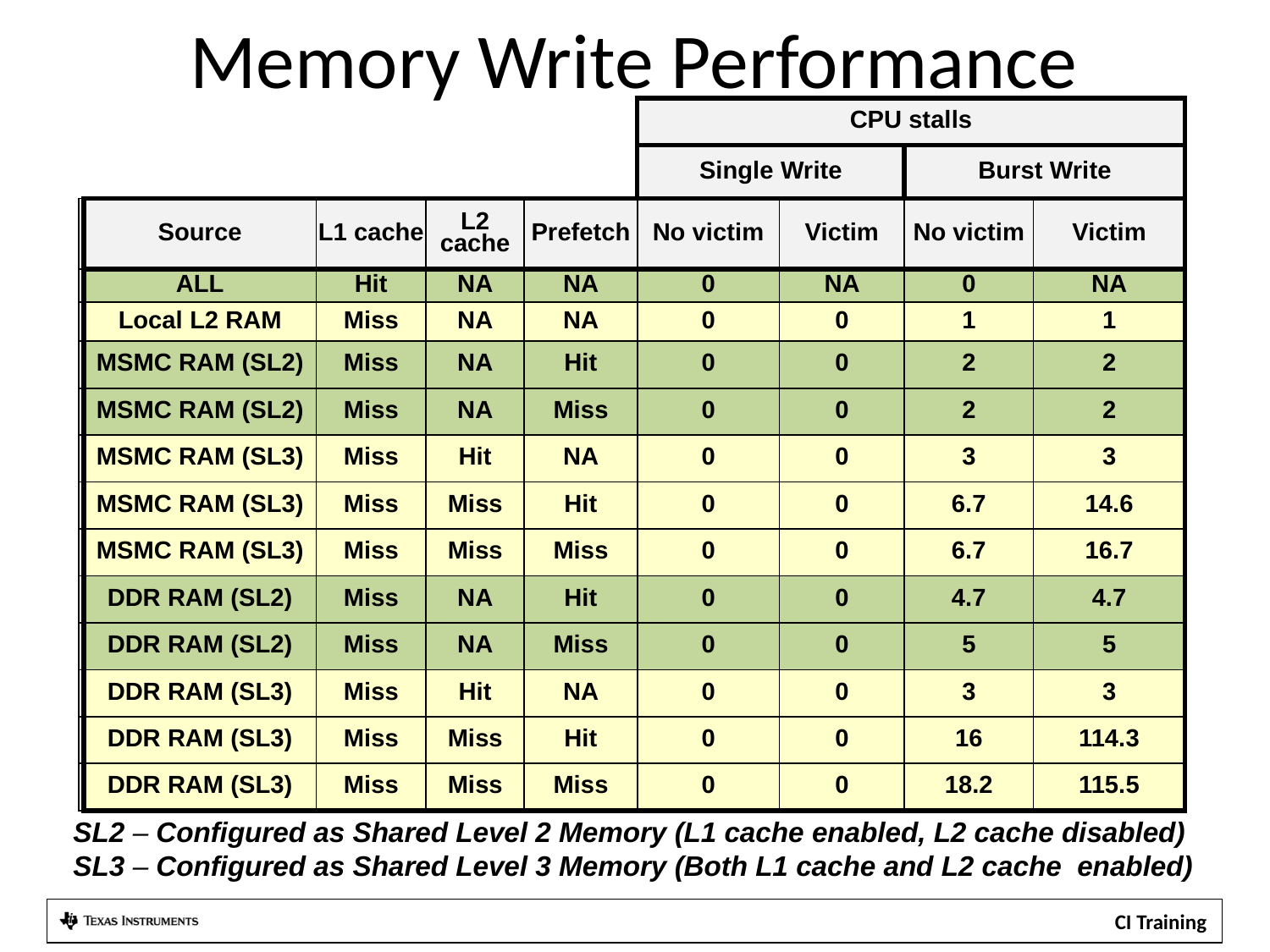

Memory Write Performance
|  |  |  |  |  | CPU stalls |  |  |  |
| --- | --- | --- | --- | --- | --- | --- | --- | --- |
|  |  |  |  |  | Single Write |  | Burst Write |  |
|  | Source | L1 cache | L2 cache | Prefetch | No victim | Victim | No victim | Victim |
|  | ALL | Hit | NA | NA | 0 | NA | 0 | NA |
|  | Local L2 RAM | Miss | NA | NA | 0 | 0 | 1 | 1 |
|  | MSMC RAM (SL2) | Miss | NA | Hit | 0 | 0 | 2 | 2 |
|  | MSMC RAM (SL2) | Miss | NA | Miss | 0 | 0 | 2 | 2 |
|  | MSMC RAM (SL3) | Miss | Hit | NA | 0 | 0 | 3 | 3 |
|  | MSMC RAM (SL3) | Miss | Miss | Hit | 0 | 0 | 6.7 | 14.6 |
|  | MSMC RAM (SL3) | Miss | Miss | Miss | 0 | 0 | 6.7 | 16.7 |
|  | DDR RAM (SL2) | Miss | NA | Hit | 0 | 0 | 4.7 | 4.7 |
|  | DDR RAM (SL2) | Miss | NA | Miss | 0 | 0 | 5 | 5 |
|  | DDR RAM (SL3) | Miss | Hit | NA | 0 | 0 | 3 | 3 |
|  | DDR RAM (SL3) | Miss | Miss | Hit | 0 | 0 | 16 | 114.3 |
|  | DDR RAM (SL3) | Miss | Miss | Miss | 0 | 0 | 18.2 | 115.5 |
SL2 – Configured as Shared Level 2 Memory (L1 cache enabled, L2 cache disabled)
SL3 – Configured as Shared Level 3 Memory (Both L1 cache and L2 cache  enabled)